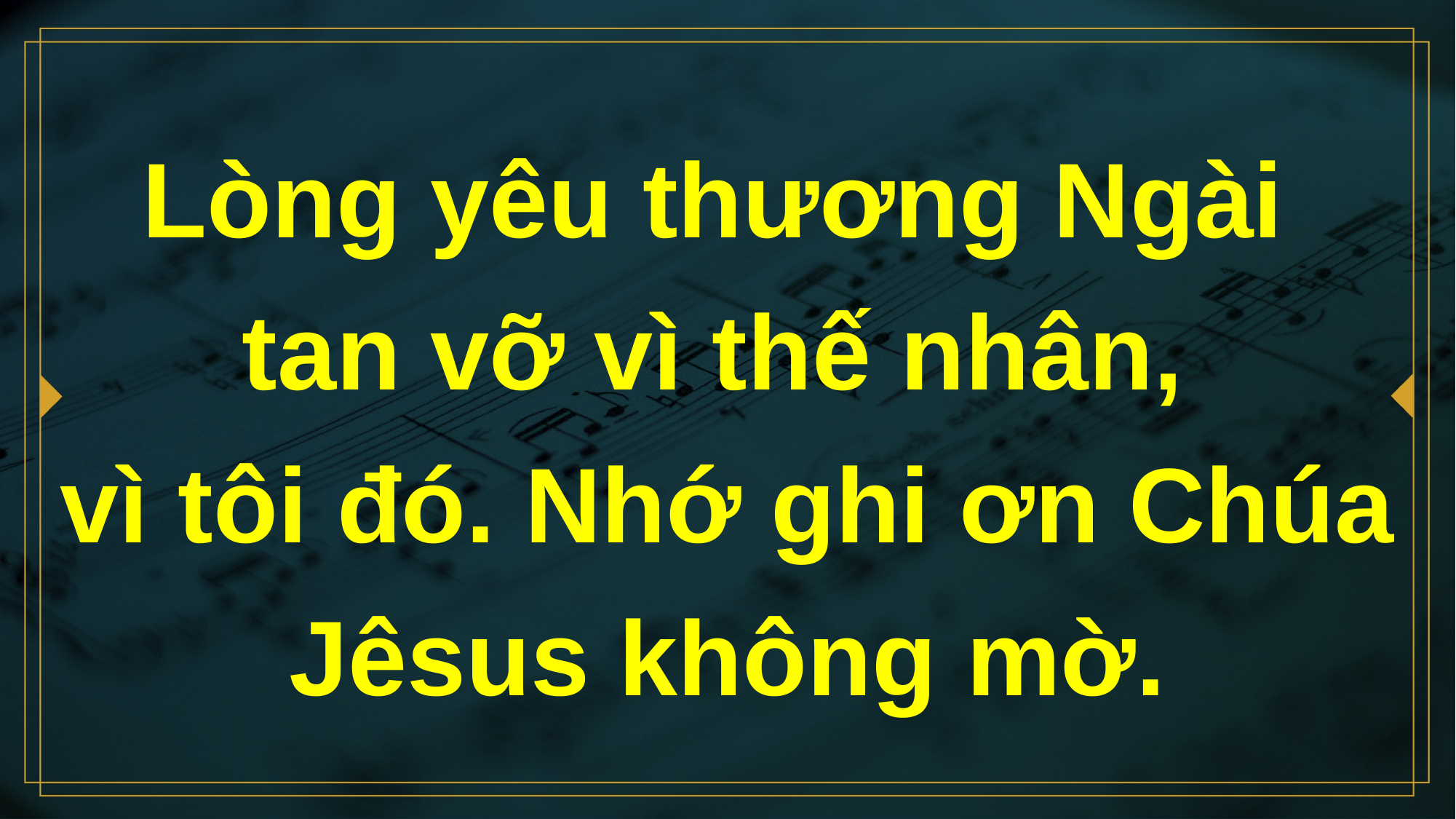

# Lòng yêu thương Ngài tan vỡ vì thế nhân, vì tôi đó. Nhớ ghi ơn Chúa Jêsus không mờ.